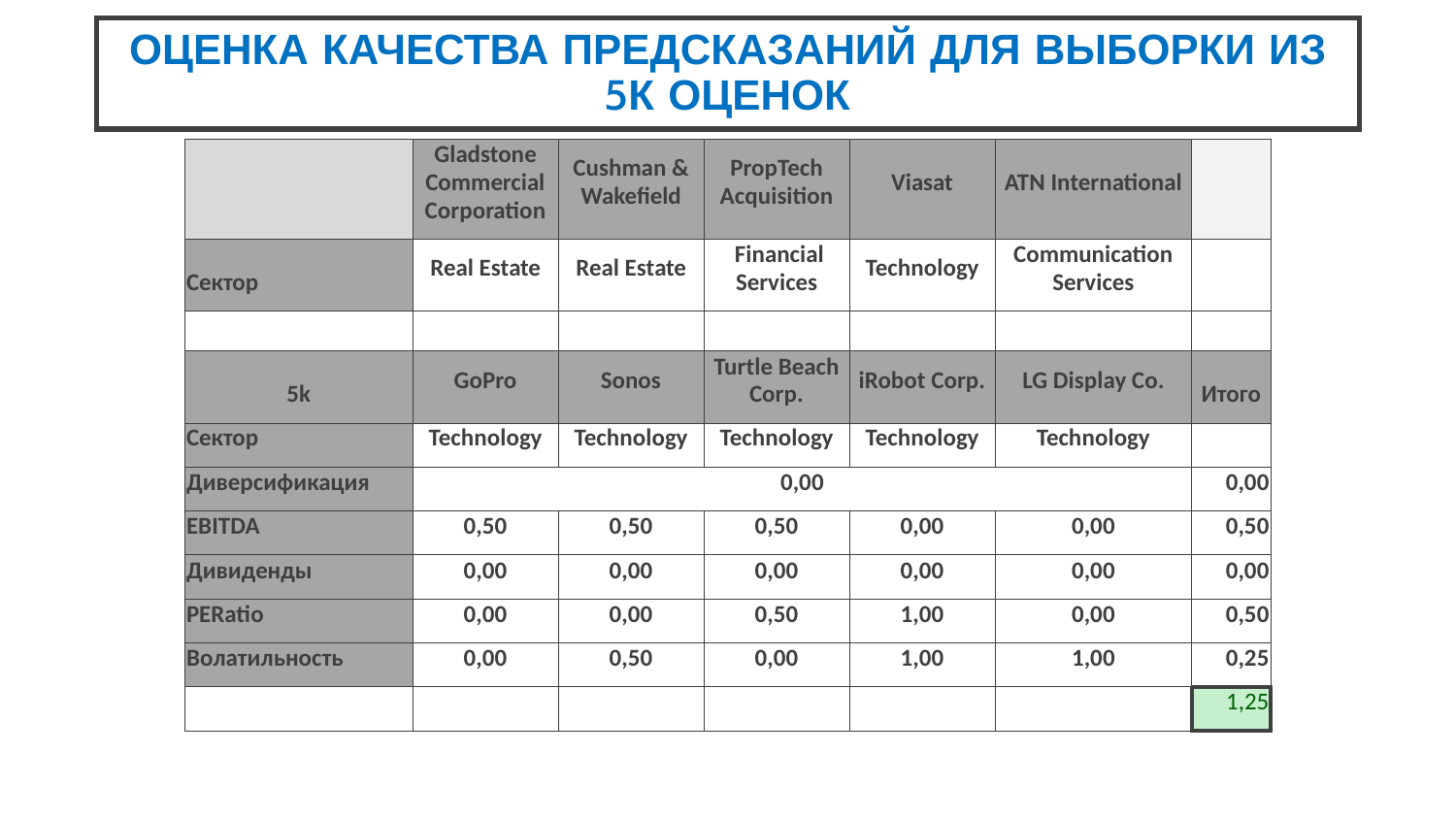

# ОЦЕНКА КАЧЕСТВА ПРЕДСКАЗАНИЙ ДЛЯ ВЫБОРКИ ИЗ 5К ОЦЕНОК
|  | Gladstone Commercial Corporation | Cushman & Wakefield | PropTech Acquisition | Viasat | ATN International |  |
| --- | --- | --- | --- | --- | --- | --- |
| Сектор | Real Estate | Real Estate | Financial Services | Technology | Communication Services |  |
|  |  |  |  |  |  |  |
| 5k | GoPro | Sonos | Turtle Beach Corp. | iRobot Corp. | LG Display Co. | Итого |
| Сектор | Technology | Technology | Technology | Technology | Technology |  |
| Диверсификация | 0,00 |  |  |  |  | 0,00 |
| EBITDA | 0,50 | 0,50 | 0,50 | 0,00 | 0,00 | 0,50 |
| Дивиденды | 0,00 | 0,00 | 0,00 | 0,00 | 0,00 | 0,00 |
| PERatio | 0,00 | 0,00 | 0,50 | 1,00 | 0,00 | 0,50 |
| Волатильность | 0,00 | 0,50 | 0,00 | 1,00 | 1,00 | 0,25 |
|  |  |  |  |  |  | 1,25 |